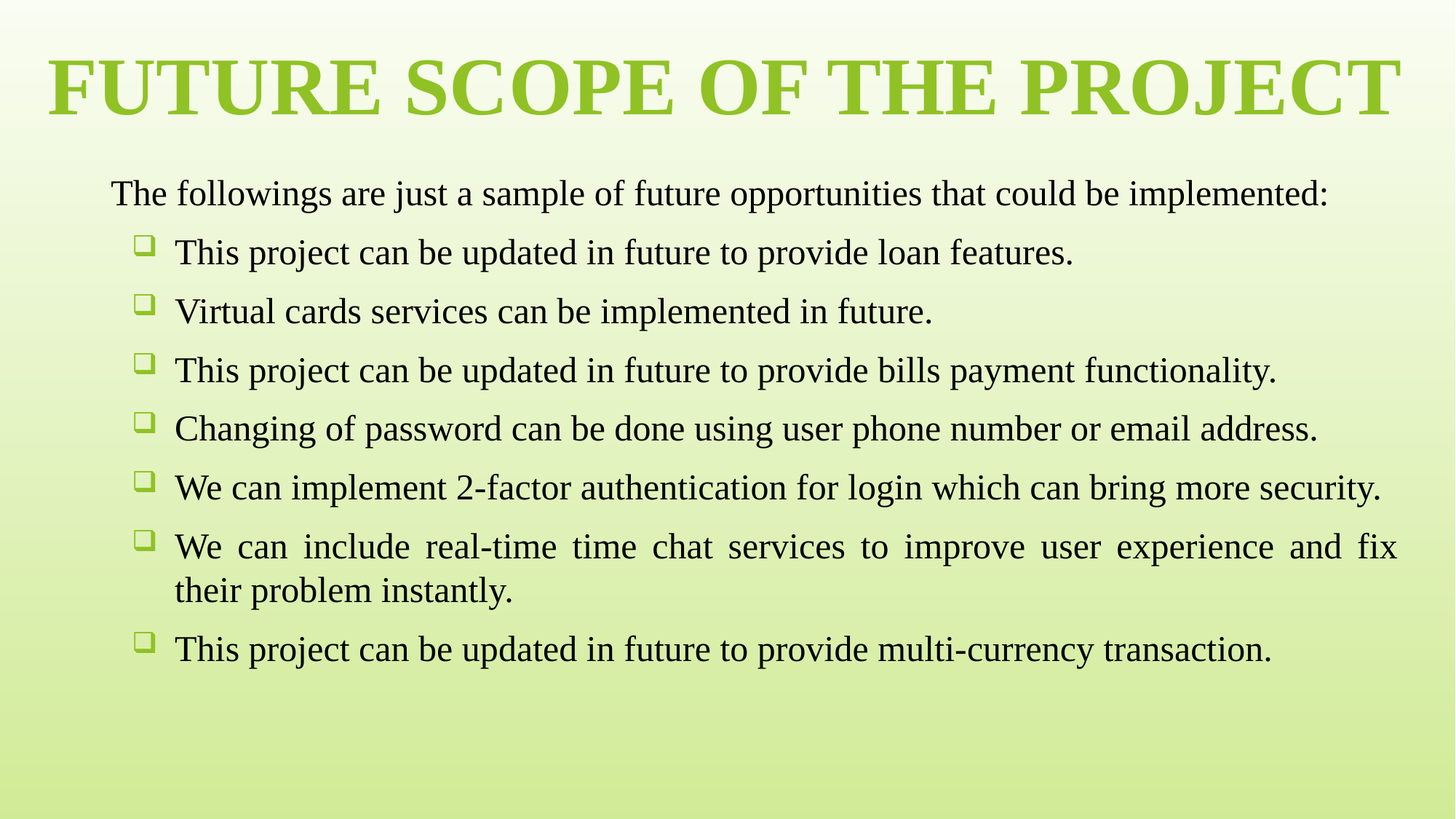

# FUTURE SCOPE OF THE PROJECT
The followings are just a sample of future opportunities that could be implemented:
This project can be updated in future to provide loan features.
Virtual cards services can be implemented in future.
This project can be updated in future to provide bills payment functionality.
Changing of password can be done using user phone number or email address.
We can implement 2-factor authentication for login which can bring more security.
We can include real-time time chat services to improve user experience and fix their problem instantly.
This project can be updated in future to provide multi-currency transaction.